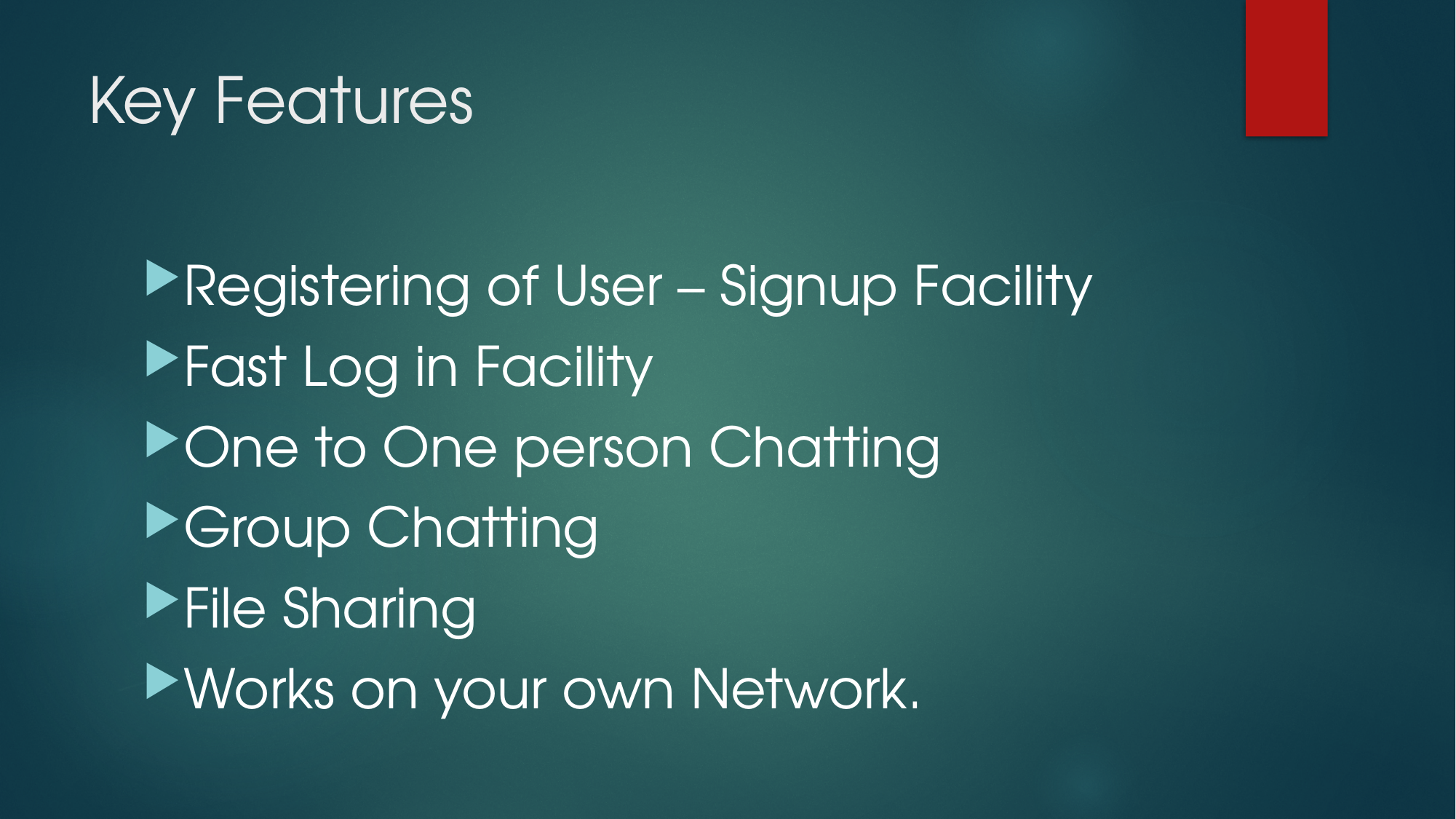

# Key Features
Registering of User – Signup Facility
Fast Log in Facility
One to One person Chatting
Group Chatting
File Sharing
Works on your own Network.